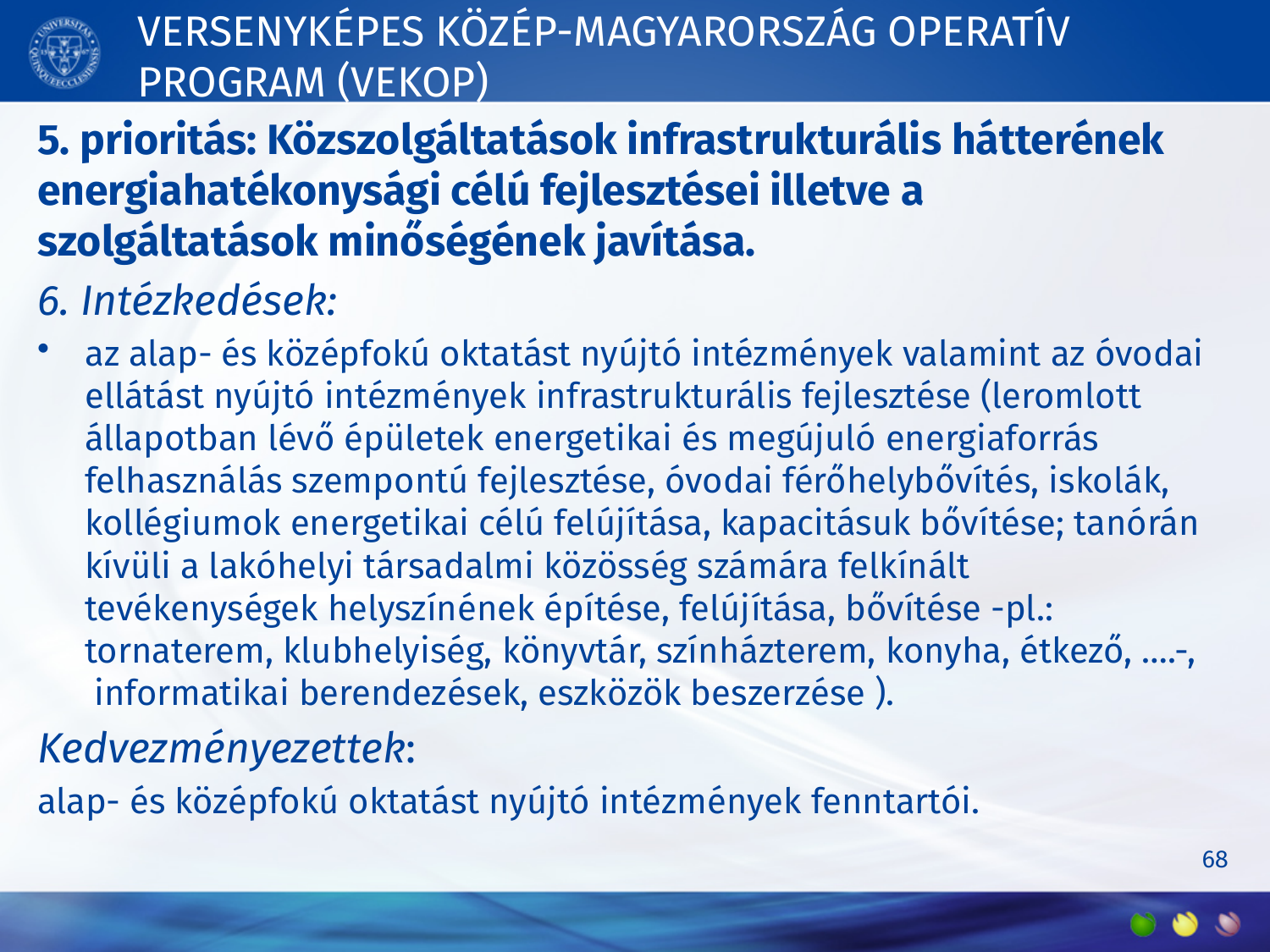

# VERSENYKÉPES KÖZÉP-MAGYARORSZÁG OPERATÍV PROGRAM (VEKOP)
5. prioritás: Közszolgáltatások infrastrukturális hátterének energiahatékonysági célú fejlesztései illetve a szolgáltatások minőségének javítása.
6. Intézkedések:
az alap- és középfokú oktatást nyújtó intézmények valamint az óvodai ellátást nyújtó intézmények infrastrukturális fejlesztése (leromlott állapotban lévő épületek energetikai és megújuló energiaforrás felhasználás szempontú fejlesztése, óvodai férőhelybővítés, iskolák, kollégiumok energetikai célú felújítása, kapacitásuk bővítése; tanórán kívüli a lakóhelyi társadalmi közösség számára felkínált tevékenységek helyszínének építése, felújítása, bővítése -pl.: tornaterem, klubhelyiség, könyvtár, színházterem, konyha, étkező, ….-,  informatikai berendezések, eszközök beszerzése ).
Kedvezményezettek:
alap- és középfokú oktatást nyújtó intézmények fenntartói.
68